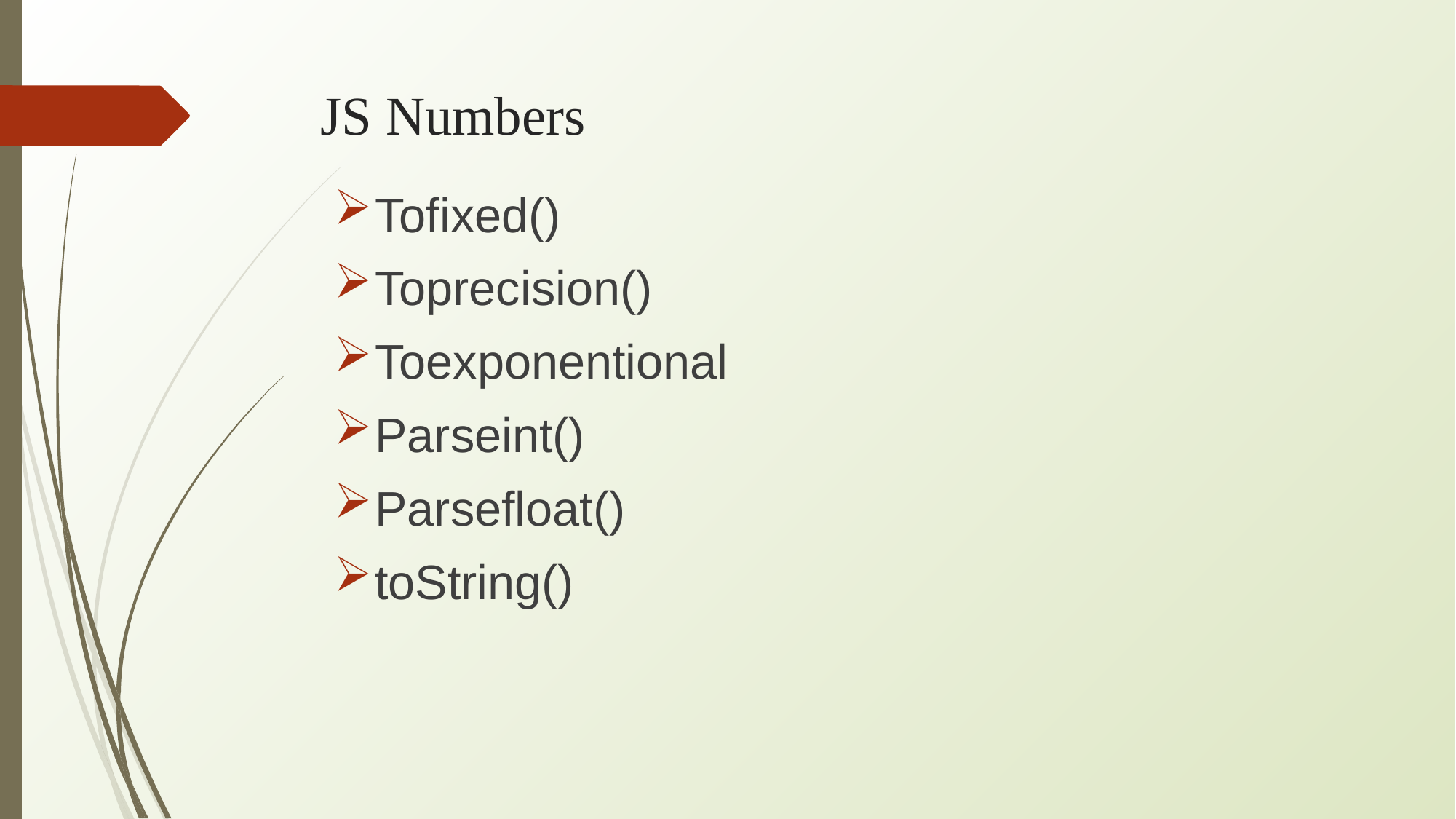

# JS Numbers
Tofixed()
Toprecision()
Toexponentional
Parseint()
Parsefloat()
toString()